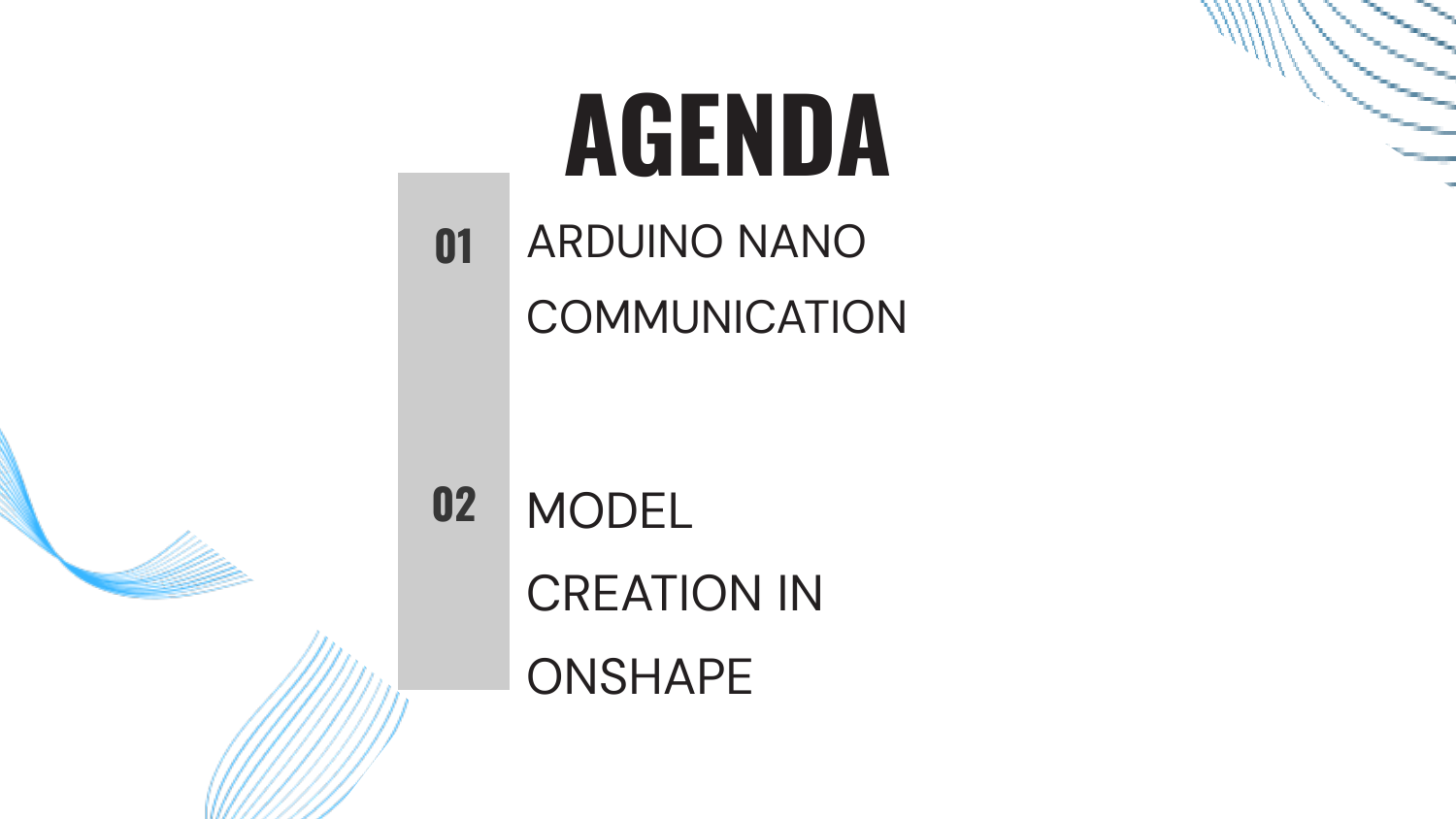

AGENDA

ARDUINO NANO COMMUNICATION
01

MODEL CREATION IN ONSHAPE
02